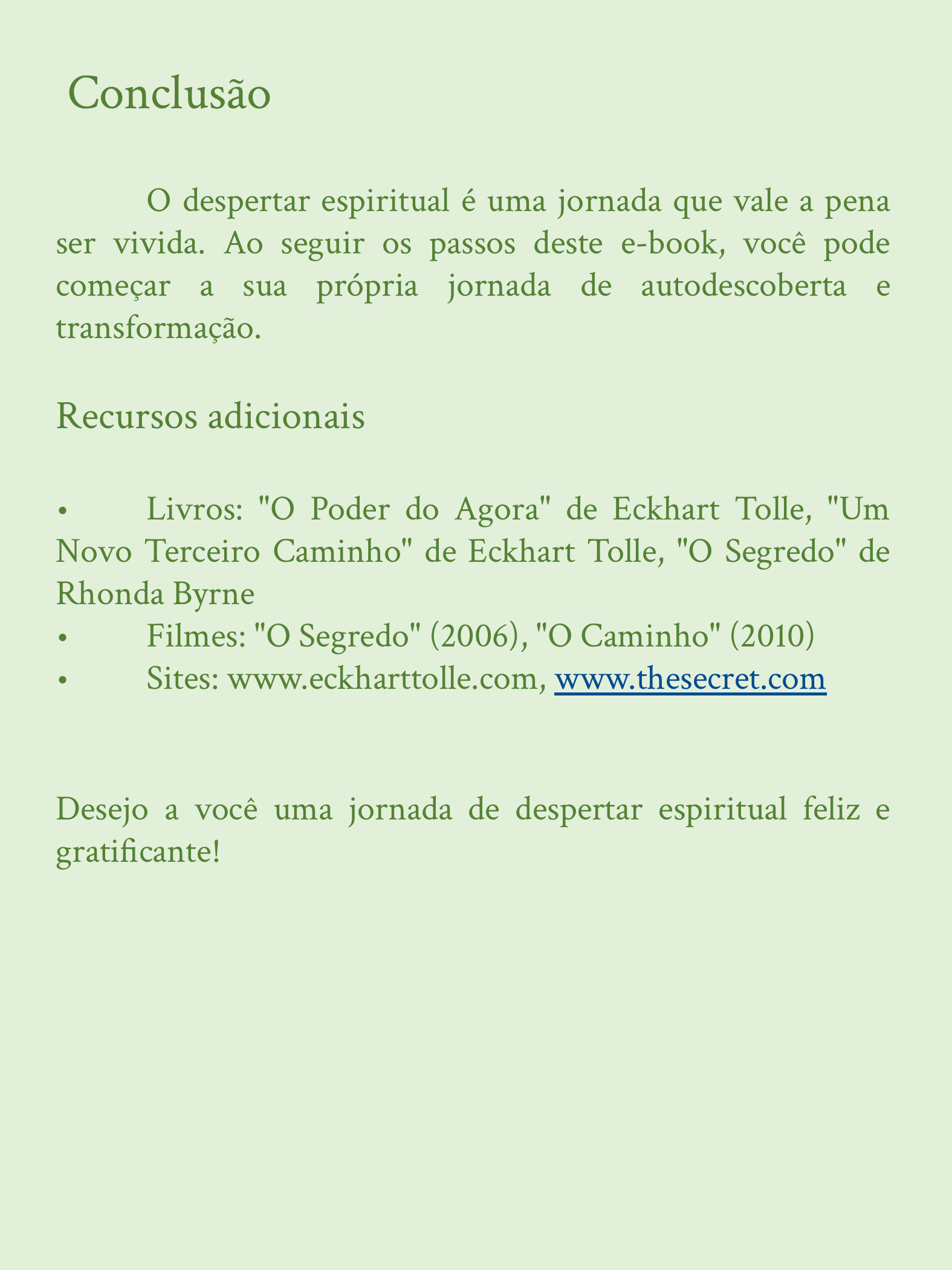

Conclusão
	O despertar espiritual é uma jornada que vale a pena ser vivida. Ao seguir os passos deste e-book, você pode começar a sua própria jornada de autodescoberta e transformação.

Recursos adicionais

•	Livros: "O Poder do Agora" de Eckhart Tolle, "Um Novo Terceiro Caminho" de Eckhart Tolle, "O Segredo" de Rhonda Byrne
•	Filmes: "O Segredo" (2006), "O Caminho" (2010)
•	Sites: www.eckharttolle.com, www.thesecret.com

Desejo a você uma jornada de despertar espiritual feliz e gratificante!